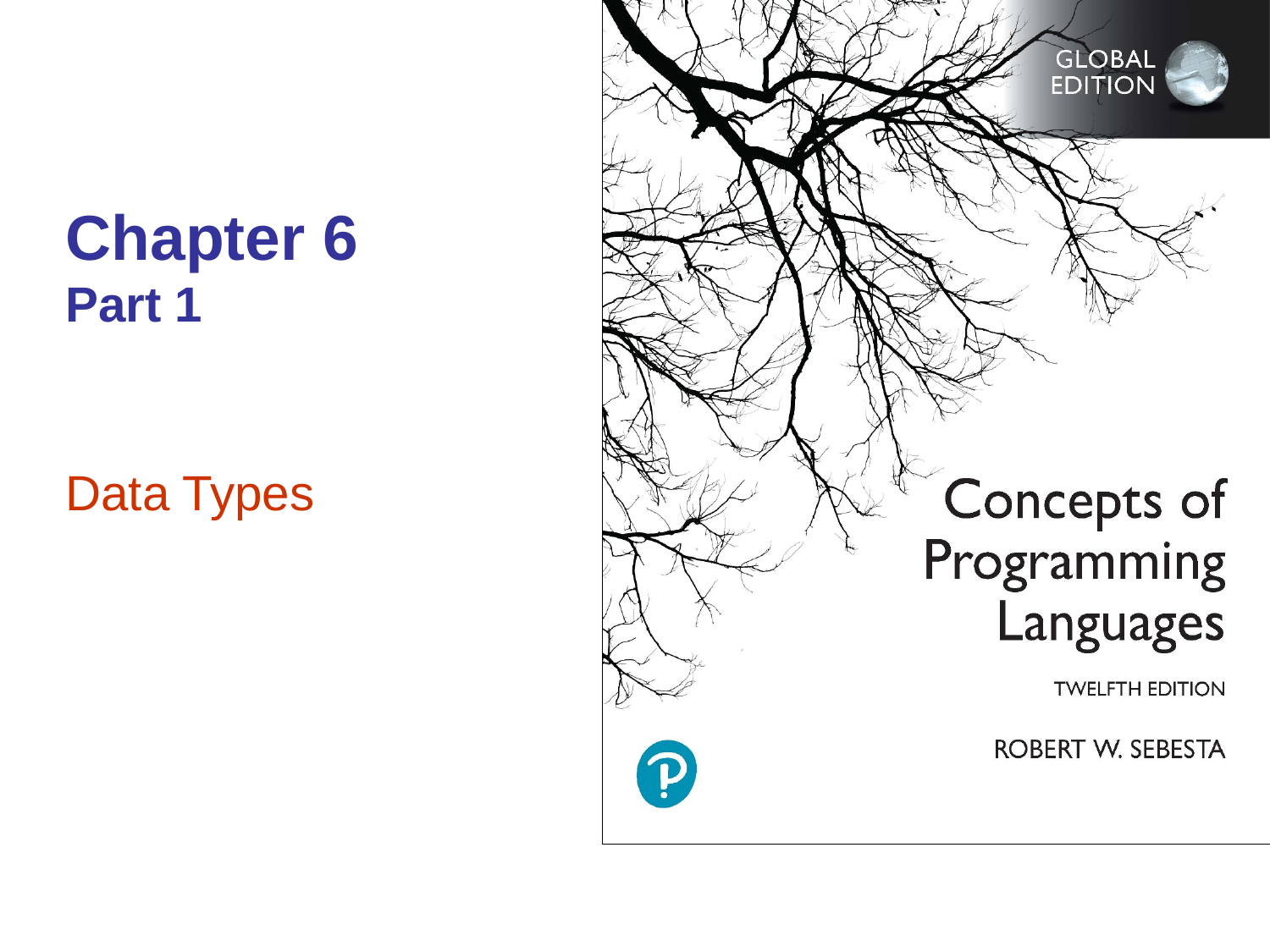

# Chapter 6 Part 1
Data Types